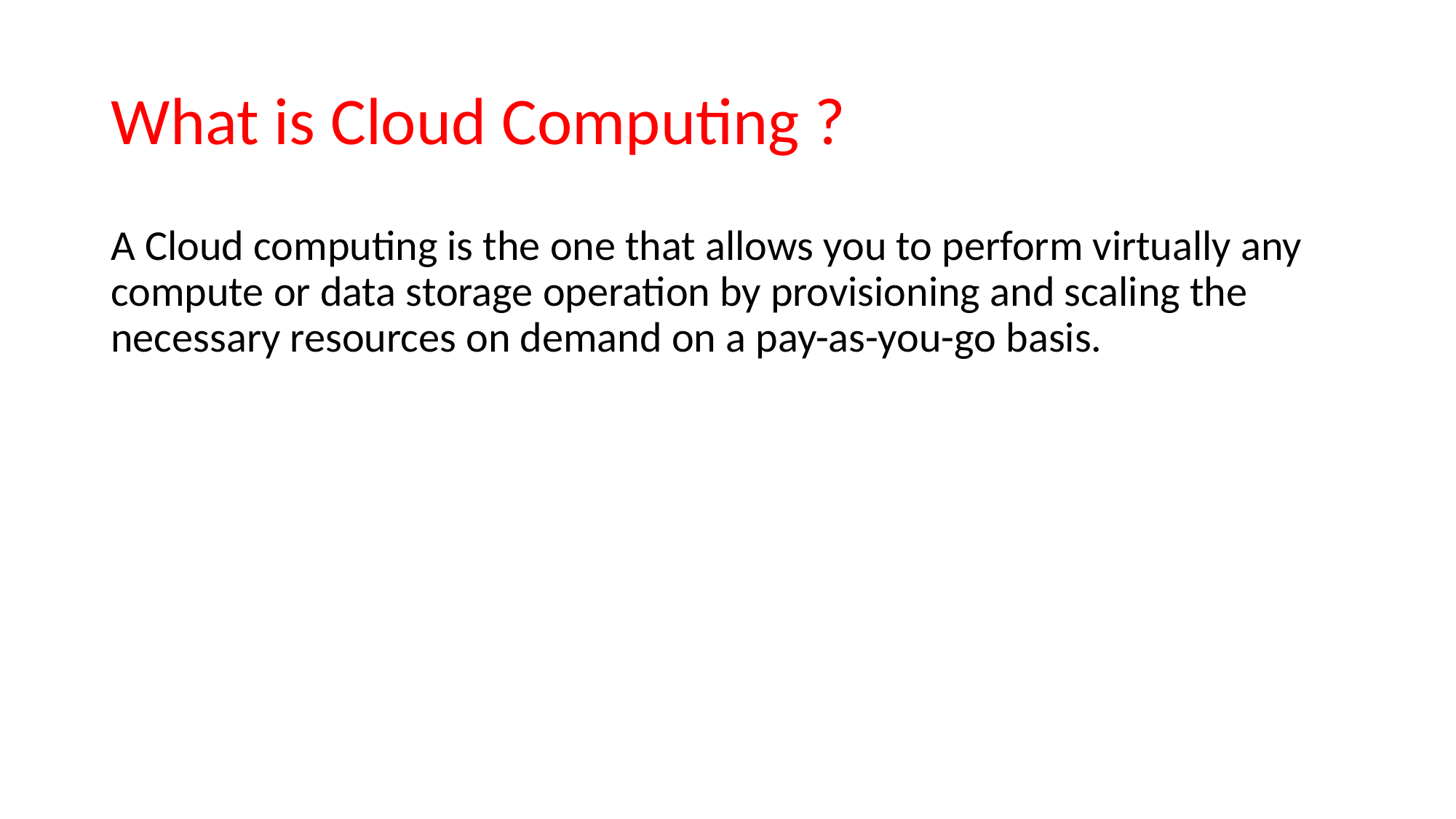

# What is Cloud Computing ?
A Cloud computing is the one that allows you to perform virtually any compute or data storage operation by provisioning and scaling the necessary resources on demand on a pay-as-you-go basis.